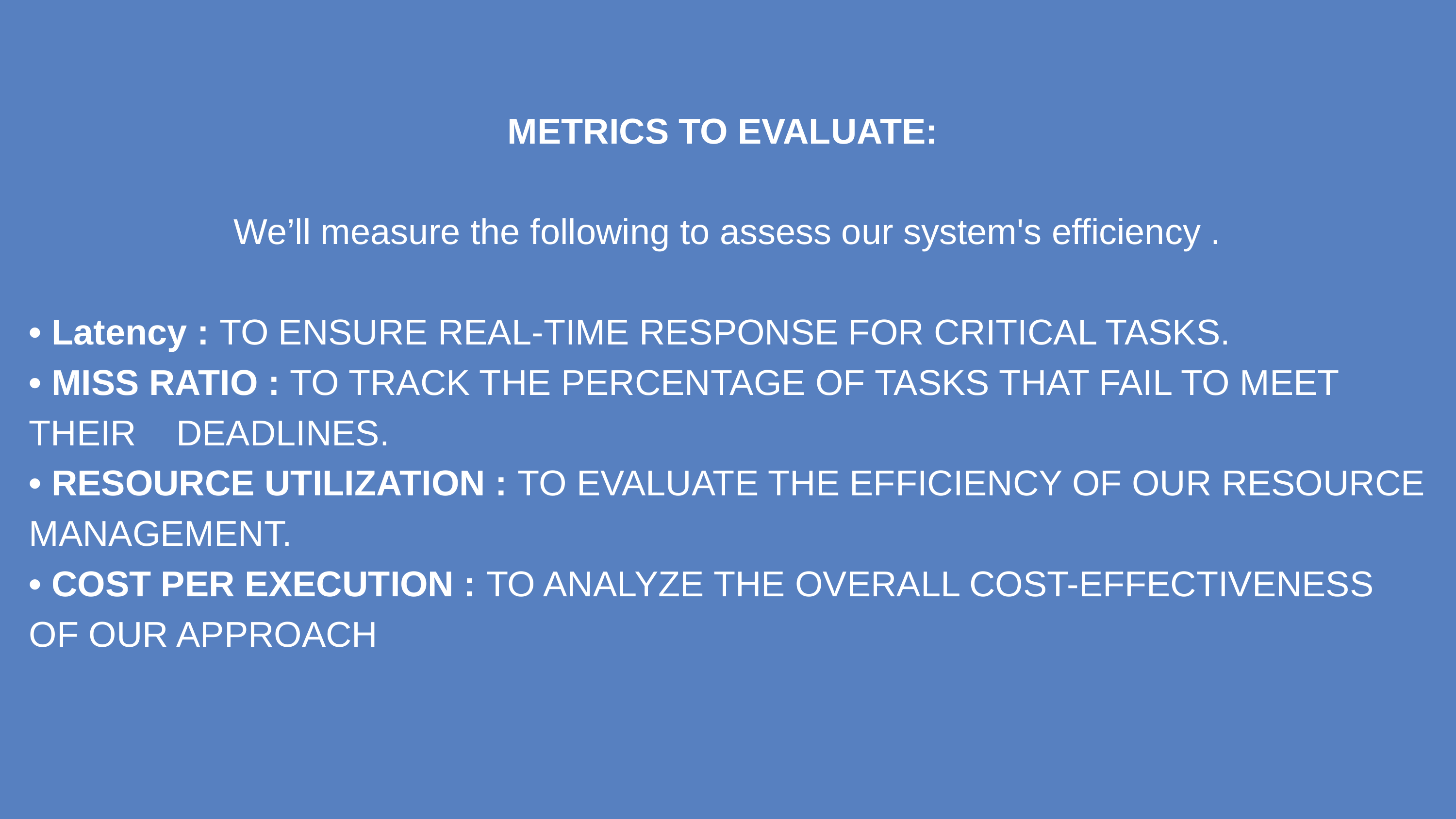

METRICS TO EVALUATE:

We’ll measure the following to assess our system's efficiency .

• Latency : TO ENSURE REAL-TIME RESPONSE FOR CRITICAL TASKS.
• MISS RATIO : TO TRACK THE PERCENTAGE OF TASKS THAT FAIL TO MEET THEIR    DEADLINES.
• RESOURCE UTILIZATION : TO EVALUATE THE EFFICIENCY OF OUR RESOURCE MANAGEMENT.
• COST PER EXECUTION : TO ANALYZE THE OVERALL COST-EFFECTIVENESS OF OUR APPROACH
Step 1
Step 2
Step 3
A presentation is a formal talk, often delivered in front of an audience, aimed at conveying information, persuading others, or sharing insights on a particular topic. Presentations can take various forms, such as verbal speeches, slideshows, demonstrations, or multimedia displays. They are commonly used in academic, professional, and social settings to communicate ideas, proposals, reports, or findings.